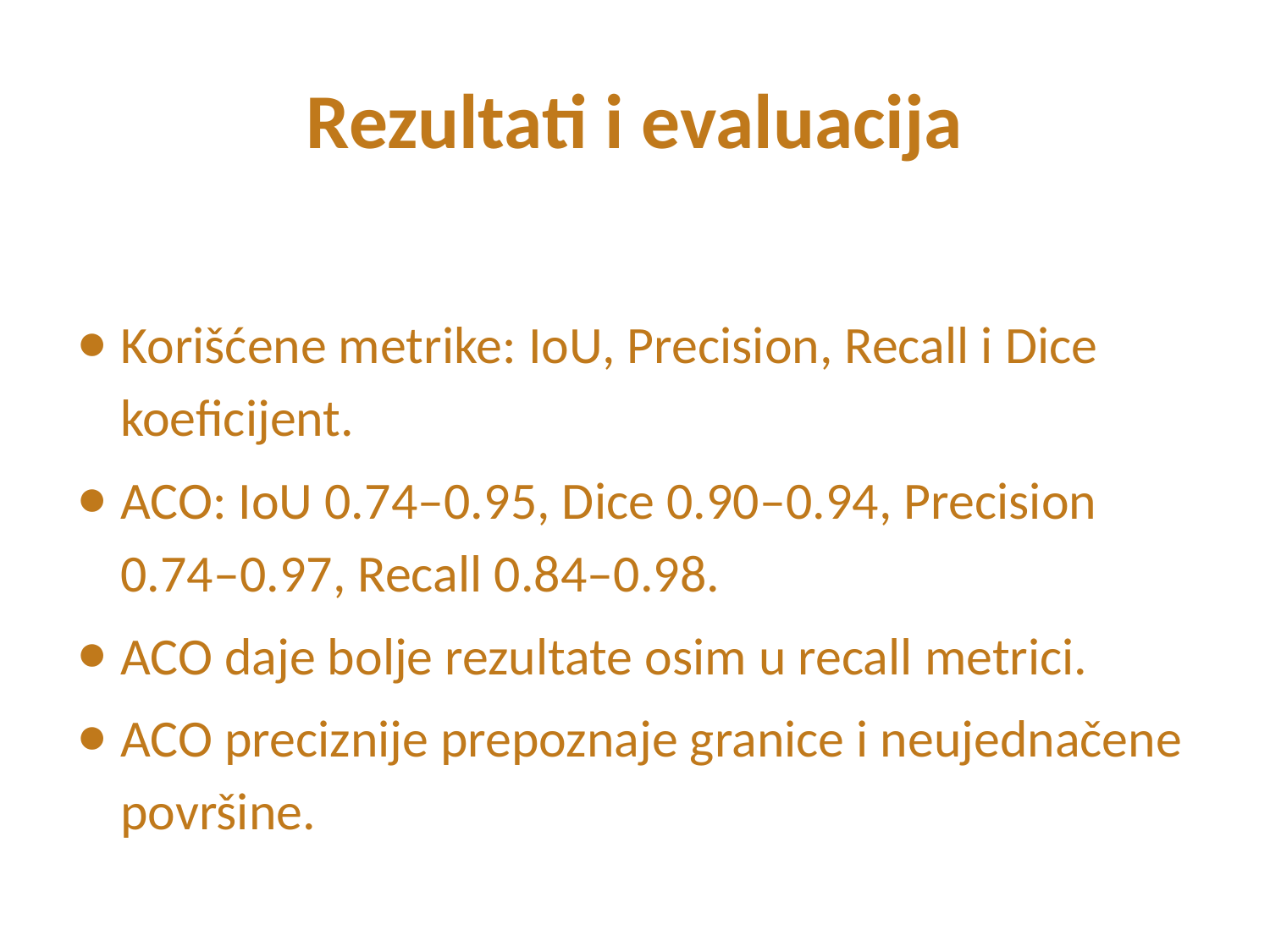

# Rezultati i evaluacija

Korišćene metrike: IoU, Precision, Recall i Dice koeficijent.
ACO: IoU 0.74–0.95, Dice 0.90–0.94, Precision 0.74–0.97, Recall 0.84–0.98.
ACO daje bolje rezultate osim u recall metrici.
ACO preciznije prepoznaje granice i neujednačene površine.